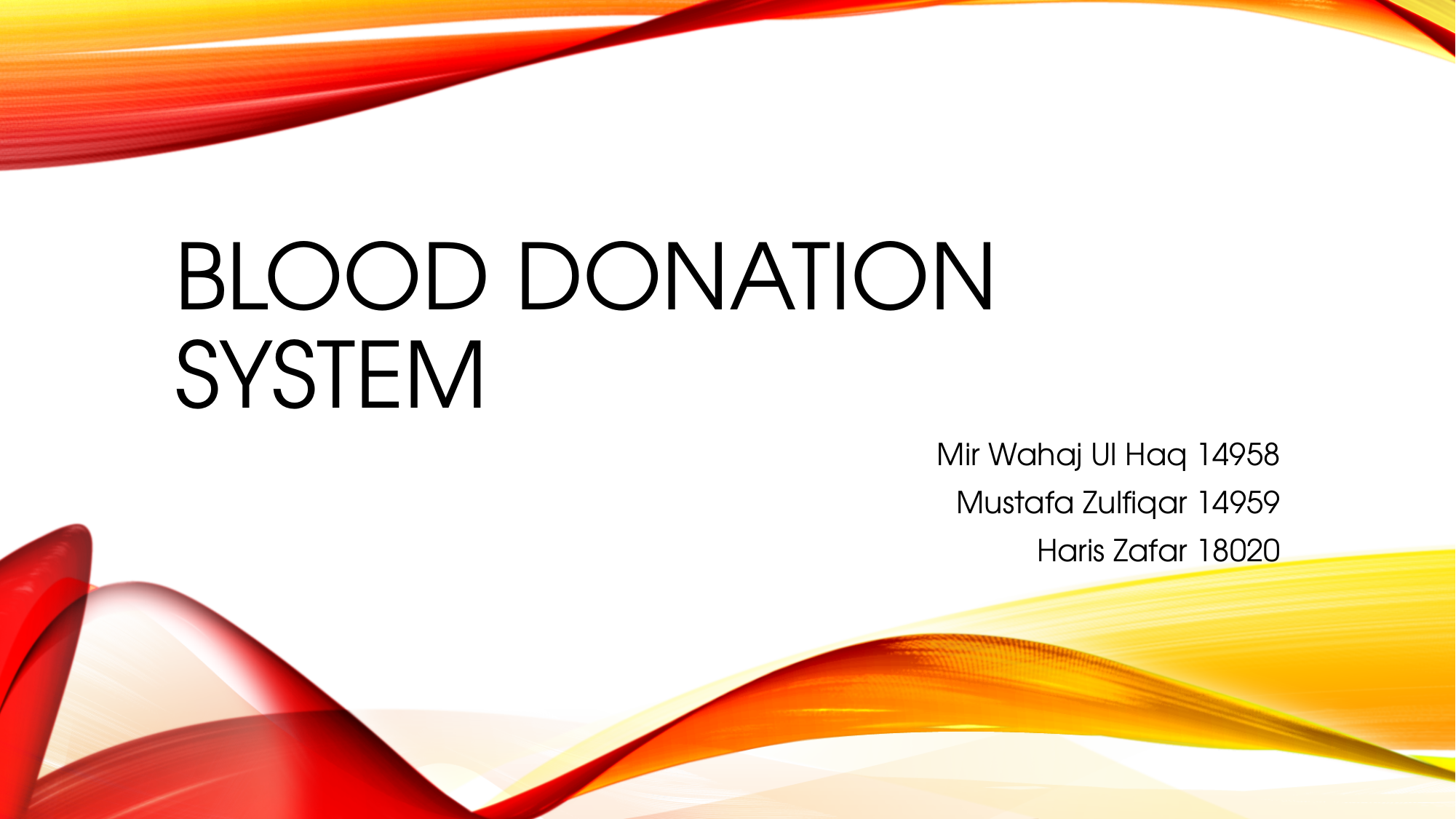

# Blood donation system
Mir Wahaj Ul Haq 14958
Mustafa Zulfiqar 14959
Haris Zafar 18020